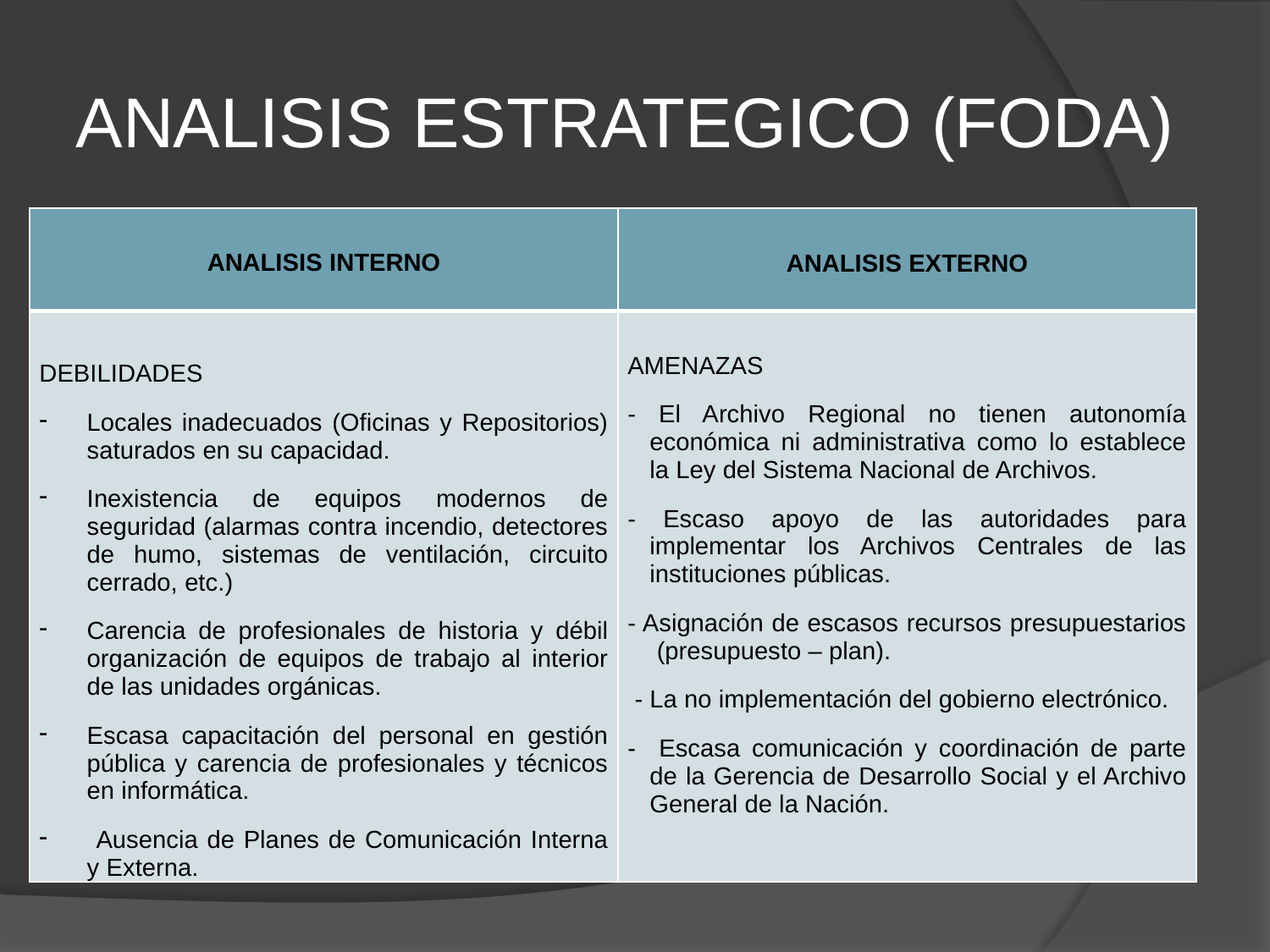

# ANALISIS ESTRATEGICO (FODA)
| ANALISIS INTERNO | ANALISIS EXTERNO |
| --- | --- |
| DEBILIDADES Locales inadecuados (Oficinas y Repositorios) saturados en su capacidad. Inexistencia de equipos modernos de seguridad (alarmas contra incendio, detectores de humo, sistemas de ventilación, circuito cerrado, etc.) Carencia de profesionales de historia y débil organización de equipos de trabajo al interior de las unidades orgánicas. Escasa capacitación del personal en gestión pública y carencia de profesionales y técnicos en informática. Ausencia de Planes de Comunicación Interna y Externa. | AMENAZAS - El Archivo Regional no tienen autonomía económica ni administrativa como lo establece la Ley del Sistema Nacional de Archivos. - Escaso apoyo de las autoridades para implementar los Archivos Centrales de las instituciones públicas. - Asignación de escasos recursos presupuestarios (presupuesto – plan). - La no implementación del gobierno electrónico. - Escasa comunicación y coordinación de parte de la Gerencia de Desarrollo Social y el Archivo General de la Nación. |